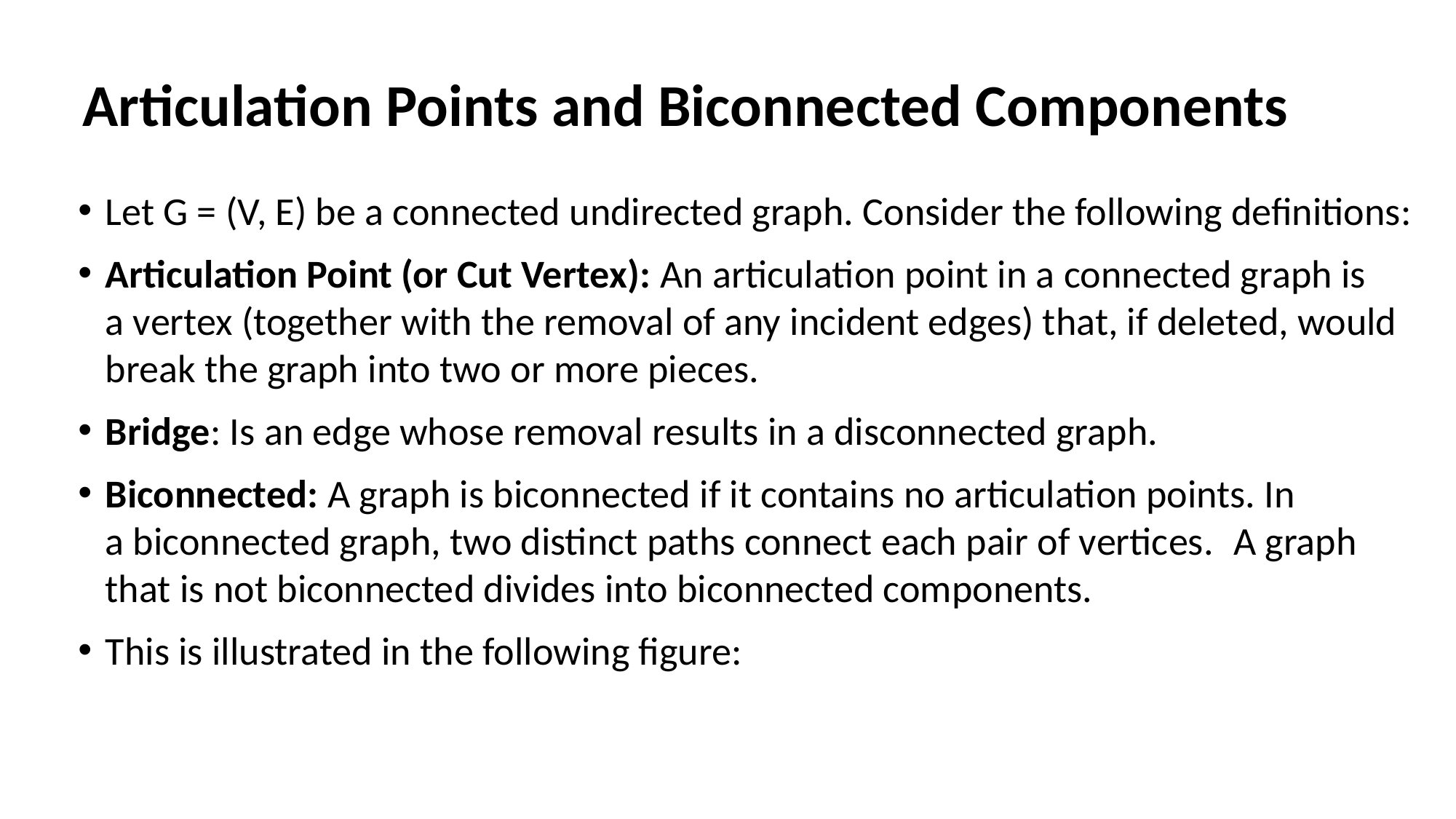

# Articulation Points and Biconnected Components
Let G = (V, E) be a connected undirected graph. Consider the following definitions:
Articulation Point (or Cut Vertex): An articulation point in a connected graph is a vertex (together with the removal of any incident edges) that, if deleted, would break the graph into two or more pieces.
Bridge: Is an edge whose removal results in a disconnected graph.
Biconnected: A graph is biconnected if it contains no articulation points. In a biconnected graph, two distinct paths connect each pair of vertices.  A graph that is not biconnected divides into biconnected components.
This is illustrated in the following figure: